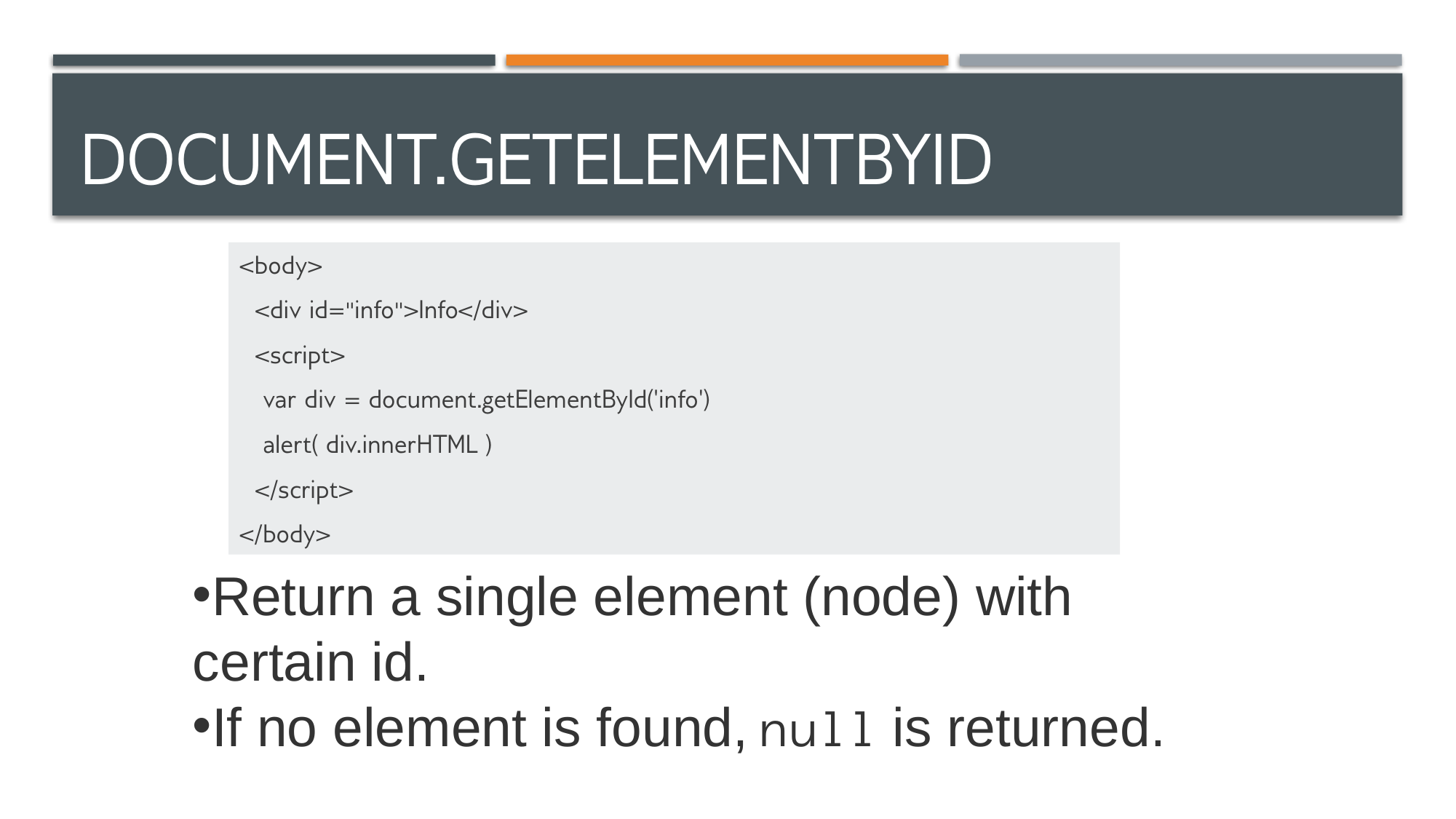

# document.getElementById
<body>
  <div id="info">Info</div>
  <script>
   var div = document.getElementById('info')
   alert( div.innerHTML )
  </script>
</body>

Return a single element (node) with   certain id.
If no element is found, null is returned.